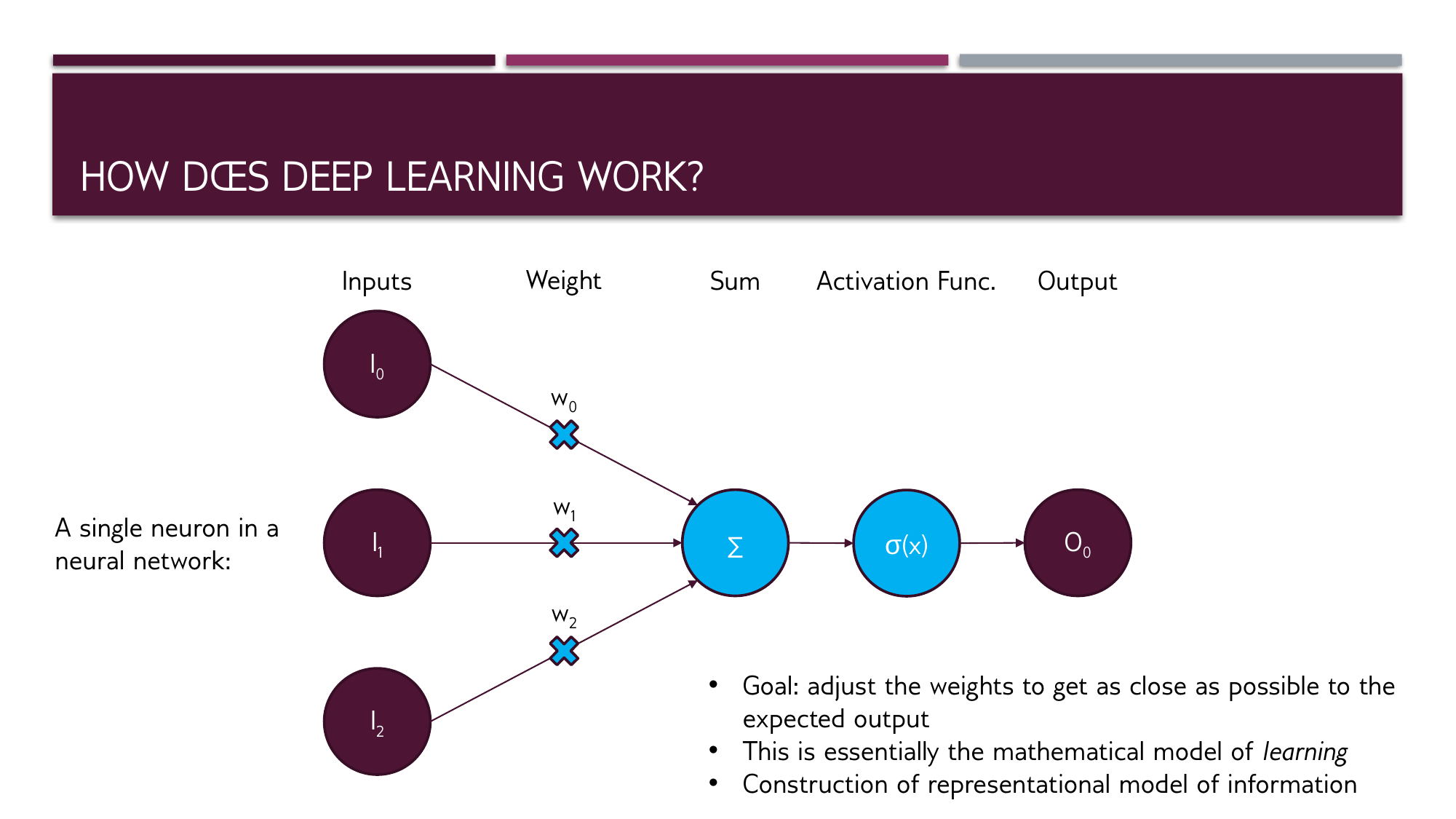

# How does deep learning Work?
Weight
Activation Func.
Output
Inputs
Sum
I0
w0

w1
∑
O0
I1
σ(x)

w2

I2
A single neuron in a neural network:
Goal: adjust the weights to get as close as possible to the expected output
This is essentially the mathematical model of learning
Construction of representational model of information